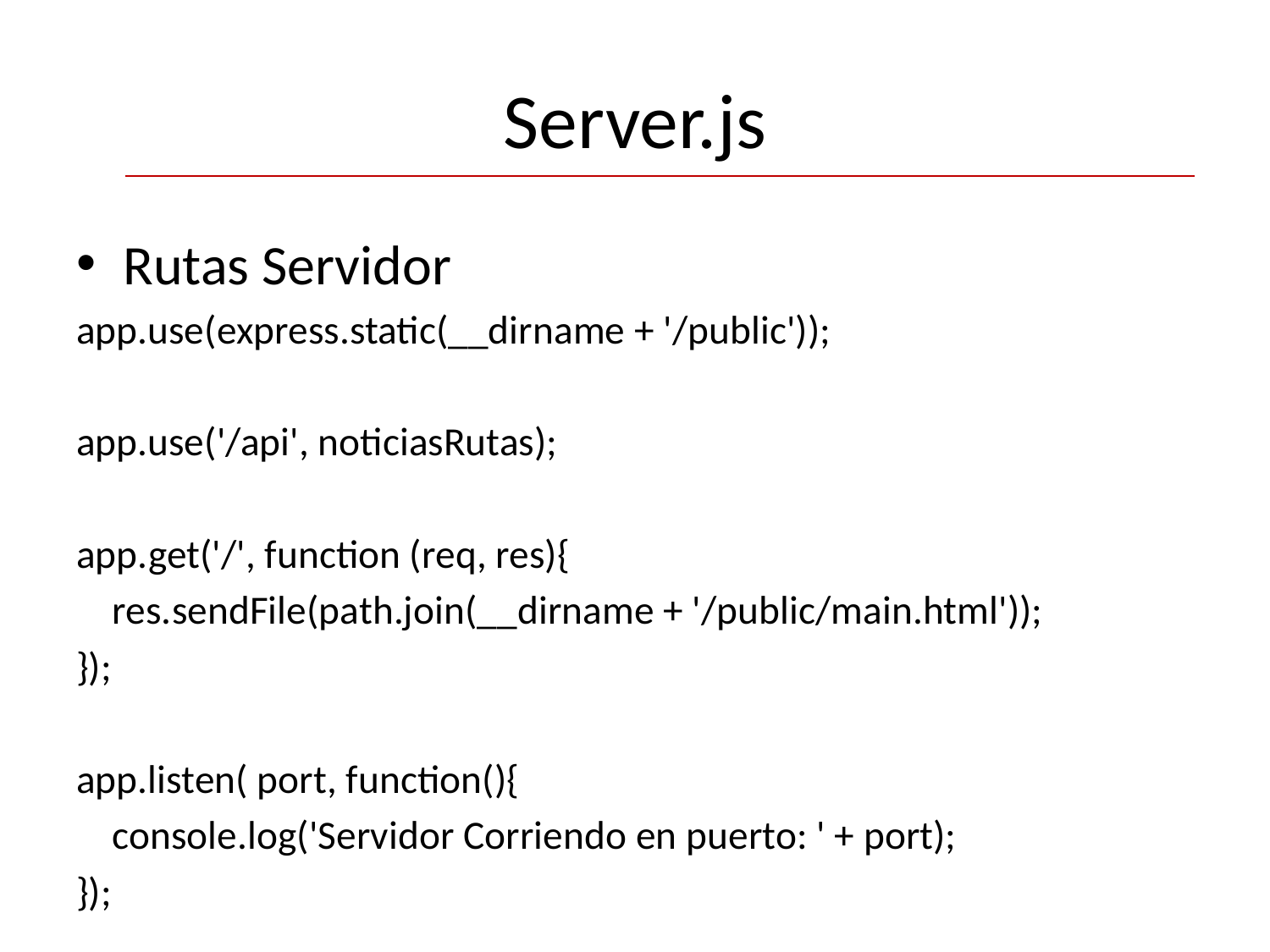

# Server.js
Rutas Servidor
app.use(express.static(__dirname + '/public'));

app.use('/api', noticiasRutas);

app.get('/', function (req, res){
    res.sendFile(path.join(__dirname + '/public/main.html'));
});

app.listen( port, function(){
    console.log('Servidor Corriendo en puerto: ' + port);
});